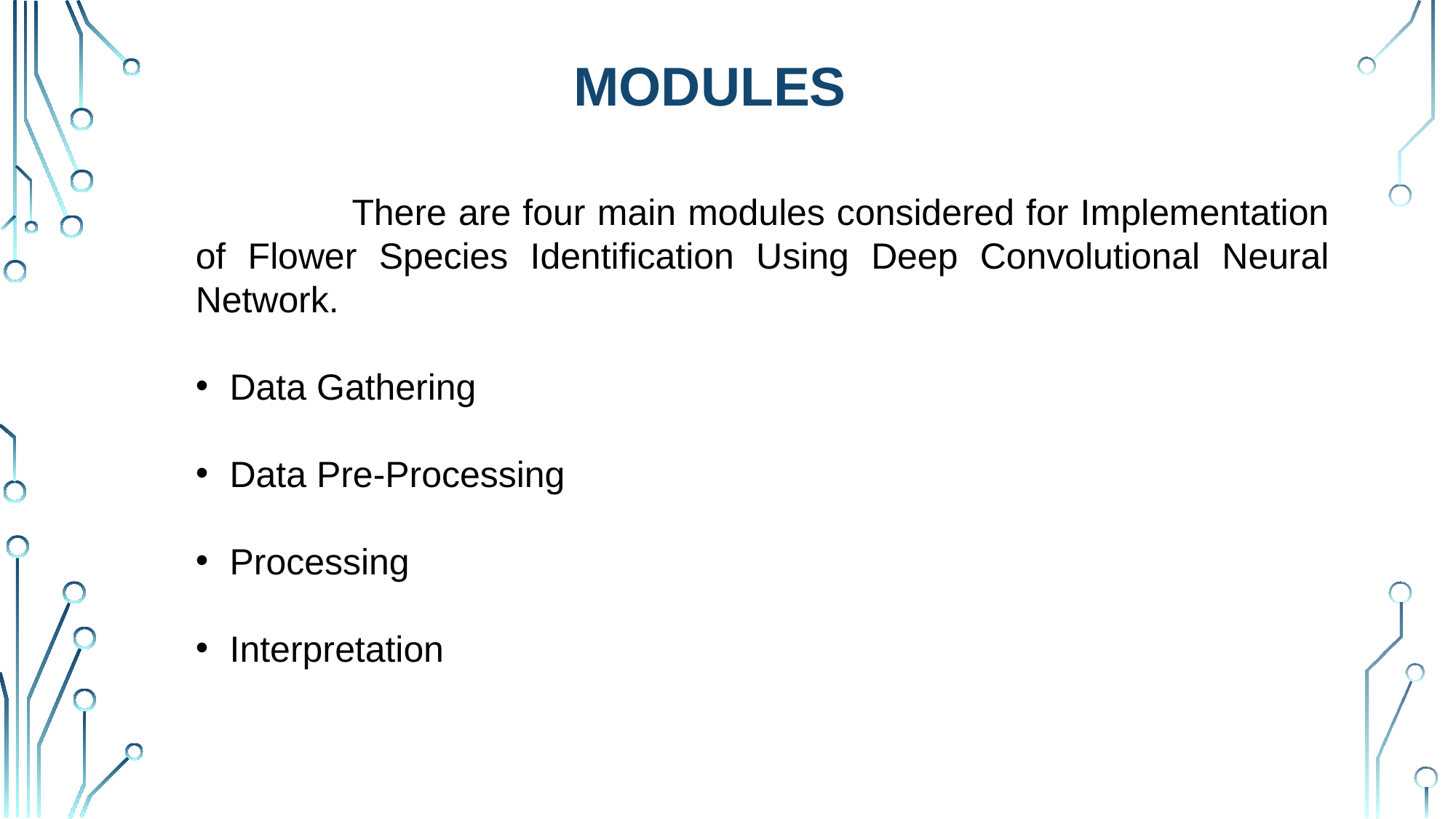

MODULES
	    There are four main modules considered for Implementation of Flower Species Identification Using Deep Convolutional Neural Network.

Data Gathering

Data Pre-Processing

Processing

Interpretation